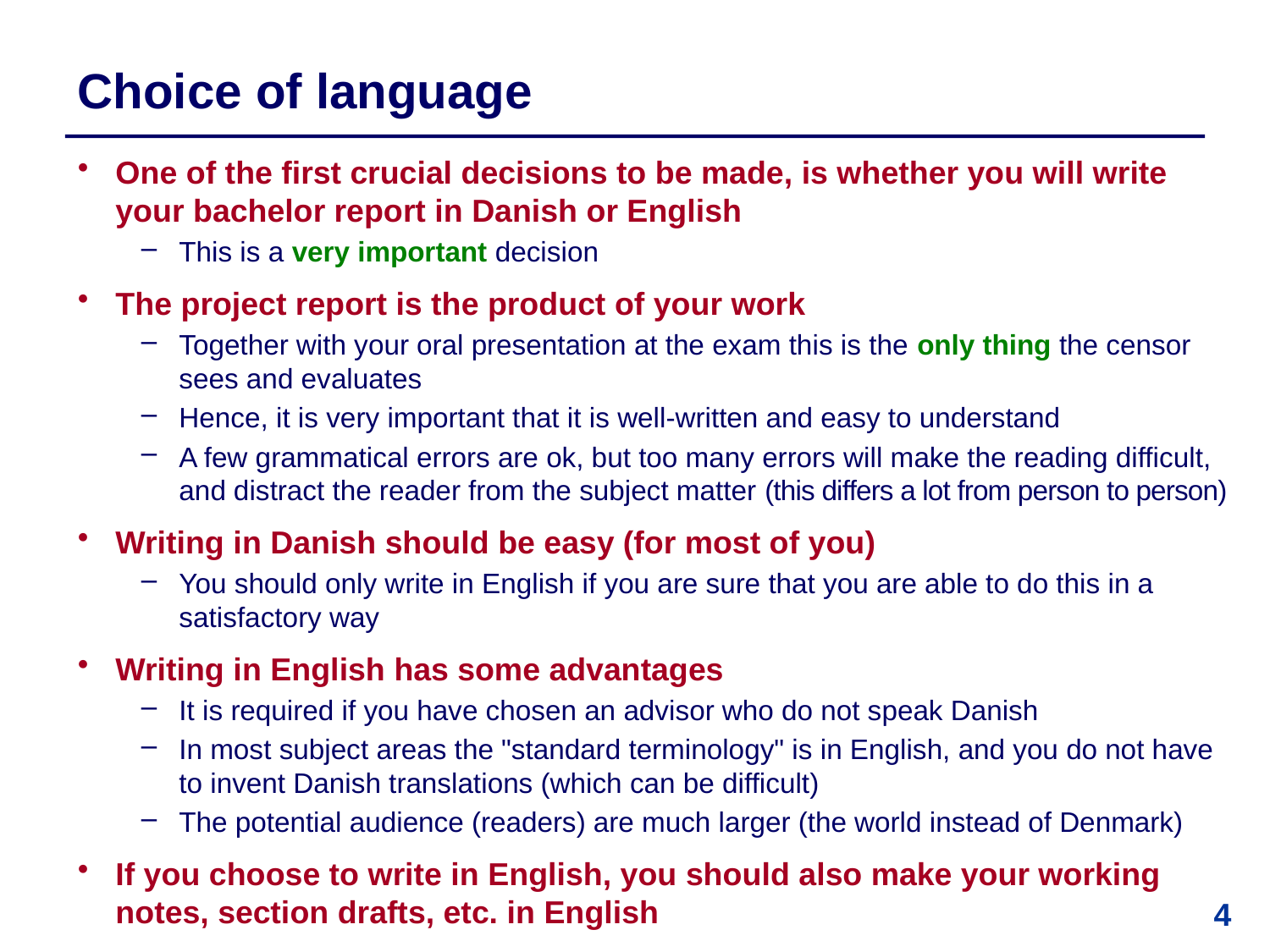

# Choice of language
One of the first crucial decisions to be made, is whether you will write your bachelor report in Danish or English
This is a very important decision
The project report is the product of your work
Together with your oral presentation at the exam this is the only thing the censor sees and evaluates
Hence, it is very important that it is well-written and easy to understand
A few grammatical errors are ok, but too many errors will make the reading difficult, and distract the reader from the subject matter (this differs a lot from person to person)
Writing in Danish should be easy (for most of you)
You should only write in English if you are sure that you are able to do this in a satisfactory way
Writing in English has some advantages
It is required if you have chosen an advisor who do not speak Danish
In most subject areas the "standard terminology" is in English, and you do not have to invent Danish translations (which can be difficult)
The potential audience (readers) are much larger (the world instead of Denmark)
If you choose to write in English, you should also make your working notes, section drafts, etc. in English

4